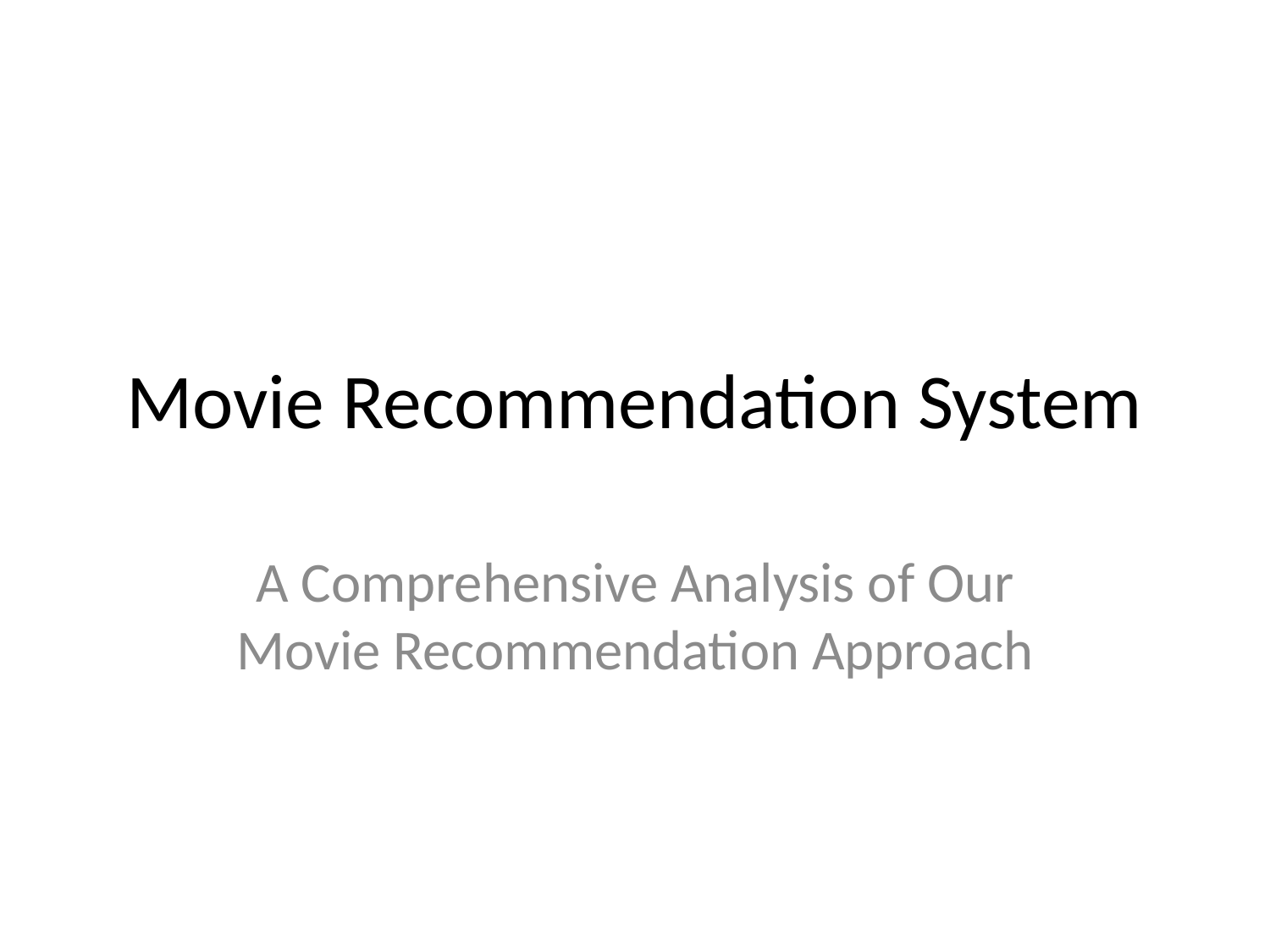

# Movie Recommendation System
A Comprehensive Analysis of Our Movie Recommendation Approach